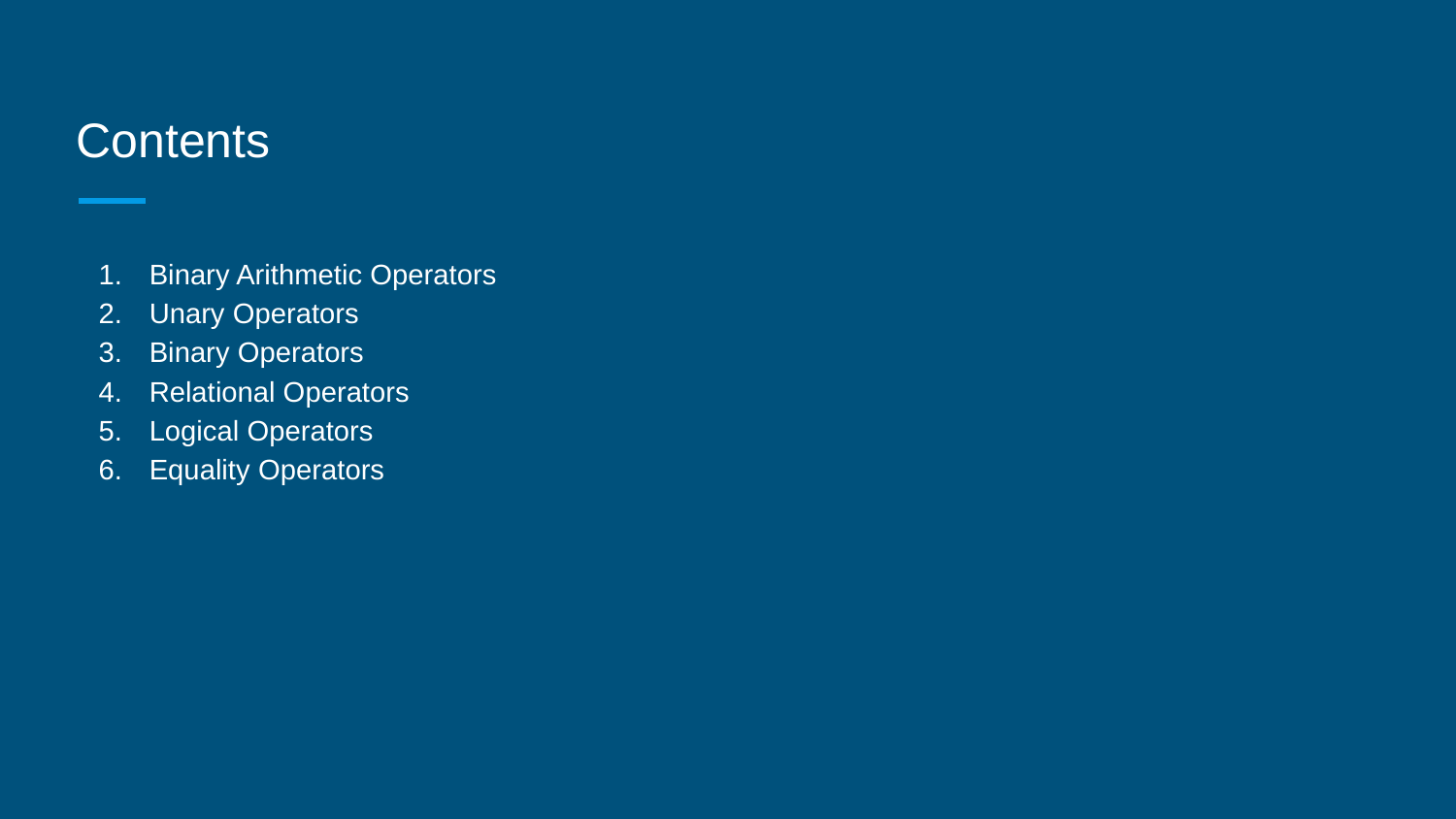

# Contents
Binary Arithmetic Operators
Unary Operators
Binary Operators
Relational Operators
Logical Operators
Equality Operators